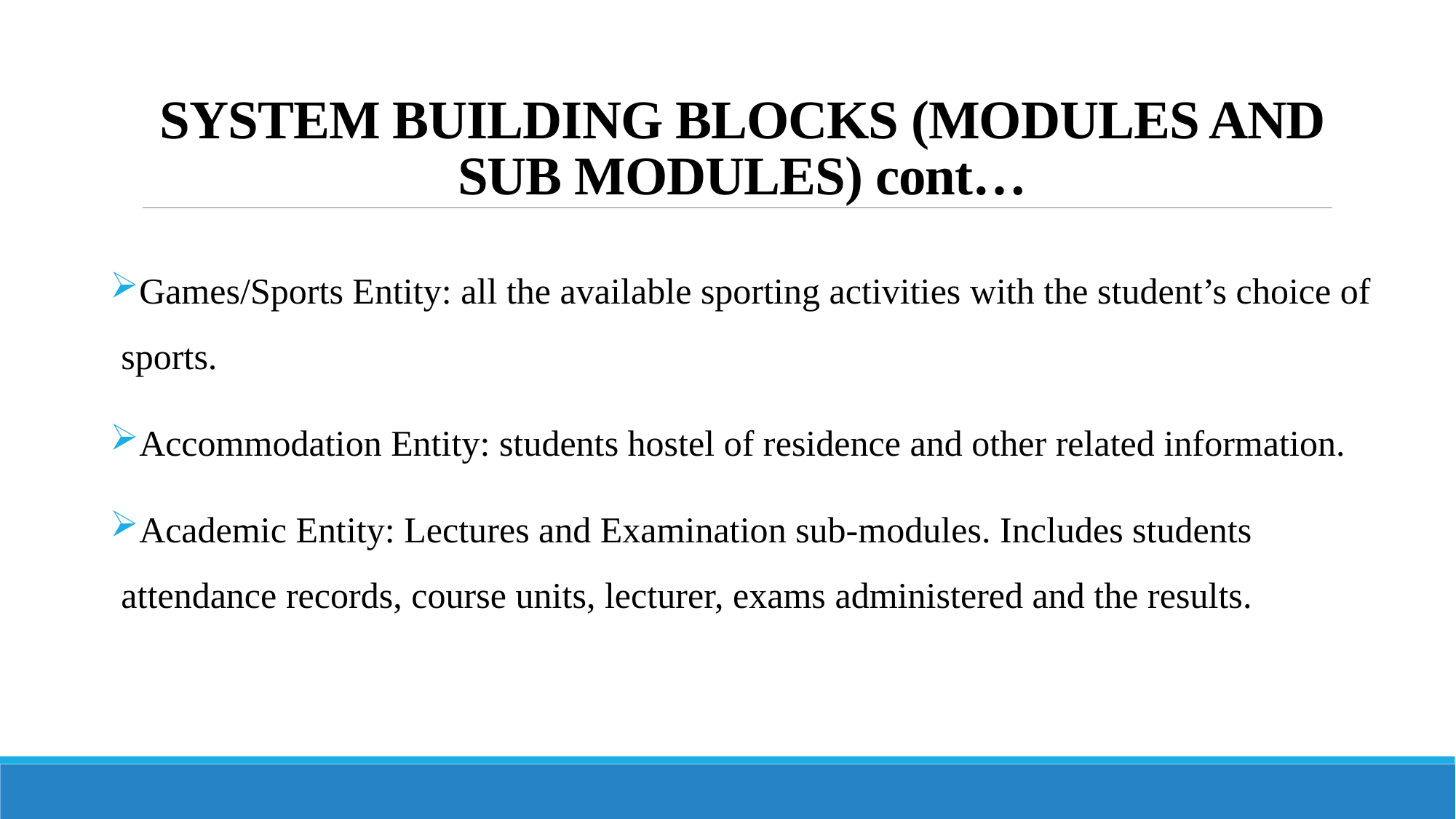

# SYSTEM BUILDING BLOCKS (MODULES AND SUB MODULES) cont…
Games/Sports Entity: all the available sporting activities with the student’s choice of sports.
Accommodation Entity: students hostel of residence and other related information.
Academic Entity: Lectures and Examination sub-modules. Includes students attendance records, course units, lecturer, exams administered and the results.